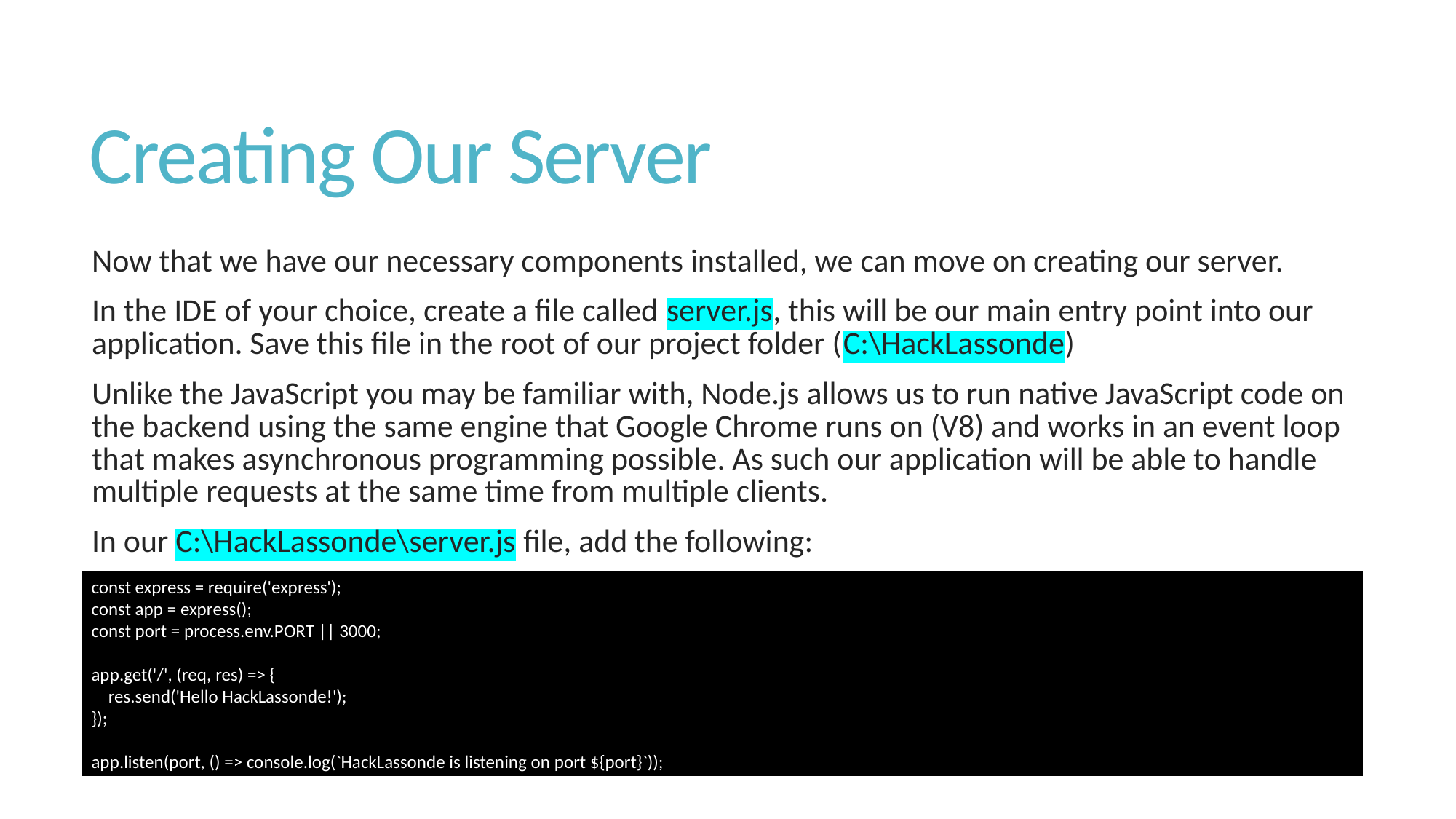

# Creating Our Server
Now that we have our necessary components installed, we can move on creating our server.
In the IDE of your choice, create a file called server.js, this will be our main entry point into our application. Save this file in the root of our project folder (C:\HackLassonde)
Unlike the JavaScript you may be familiar with, Node.js allows us to run native JavaScript code on the backend using the same engine that Google Chrome runs on (V8) and works in an event loop that makes asynchronous programming possible. As such our application will be able to handle multiple requests at the same time from multiple clients.
In our C:\HackLassonde\server.js file, add the following:
const express = require('express');
const app = express();
const port = process.env.PORT || 3000;
app.get('/', (req, res) => {
    res.send('Hello HackLassonde!');
});
app.listen(port, () => console.log(`HackLassonde is listening on port ${port}`));